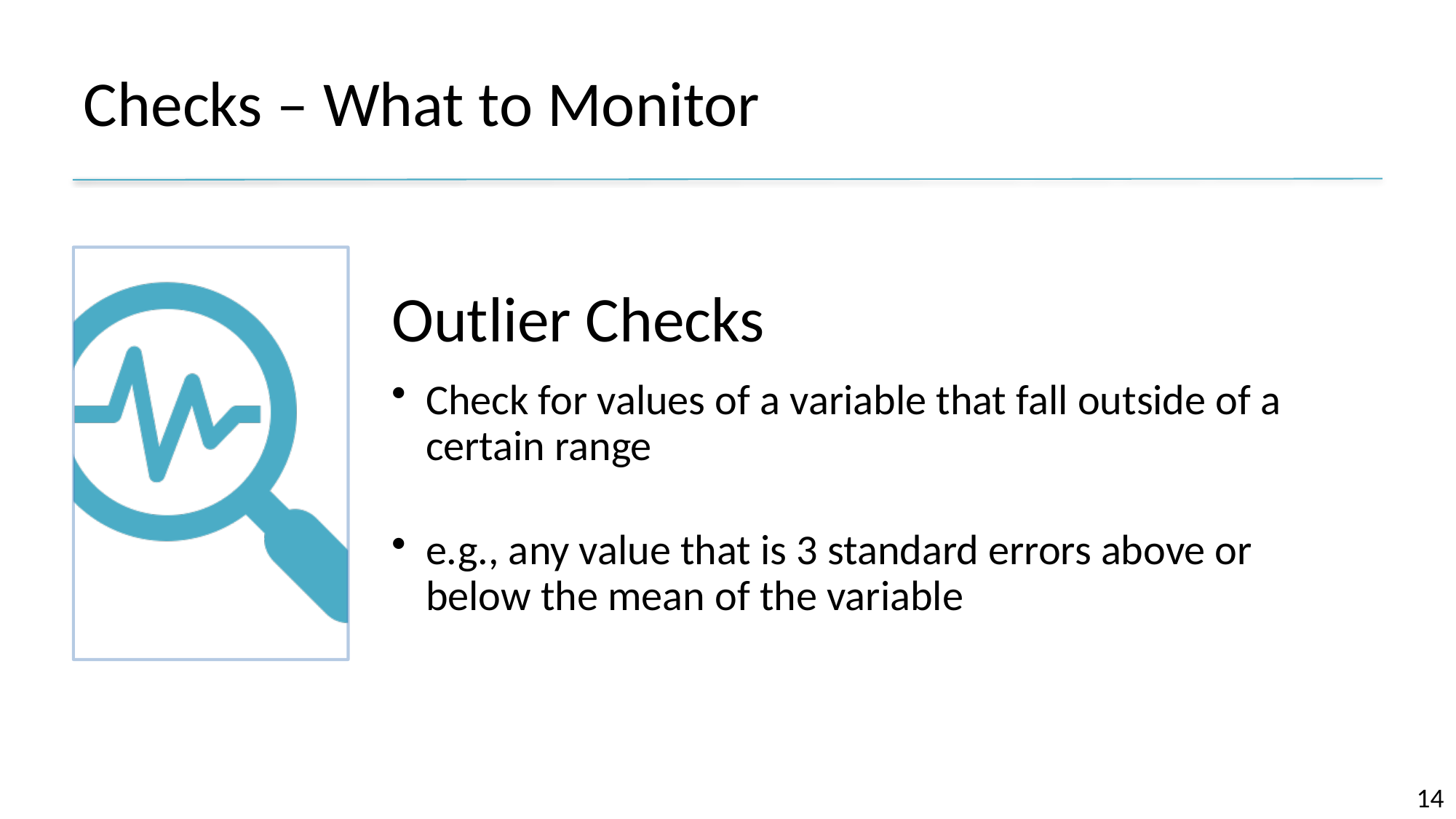

# Checks – What to Monitor
Outlier Checks
Check for values of a variable that fall outside of a certain range

e.g., any value that is 3 standard errors above or below the mean of the variable

14